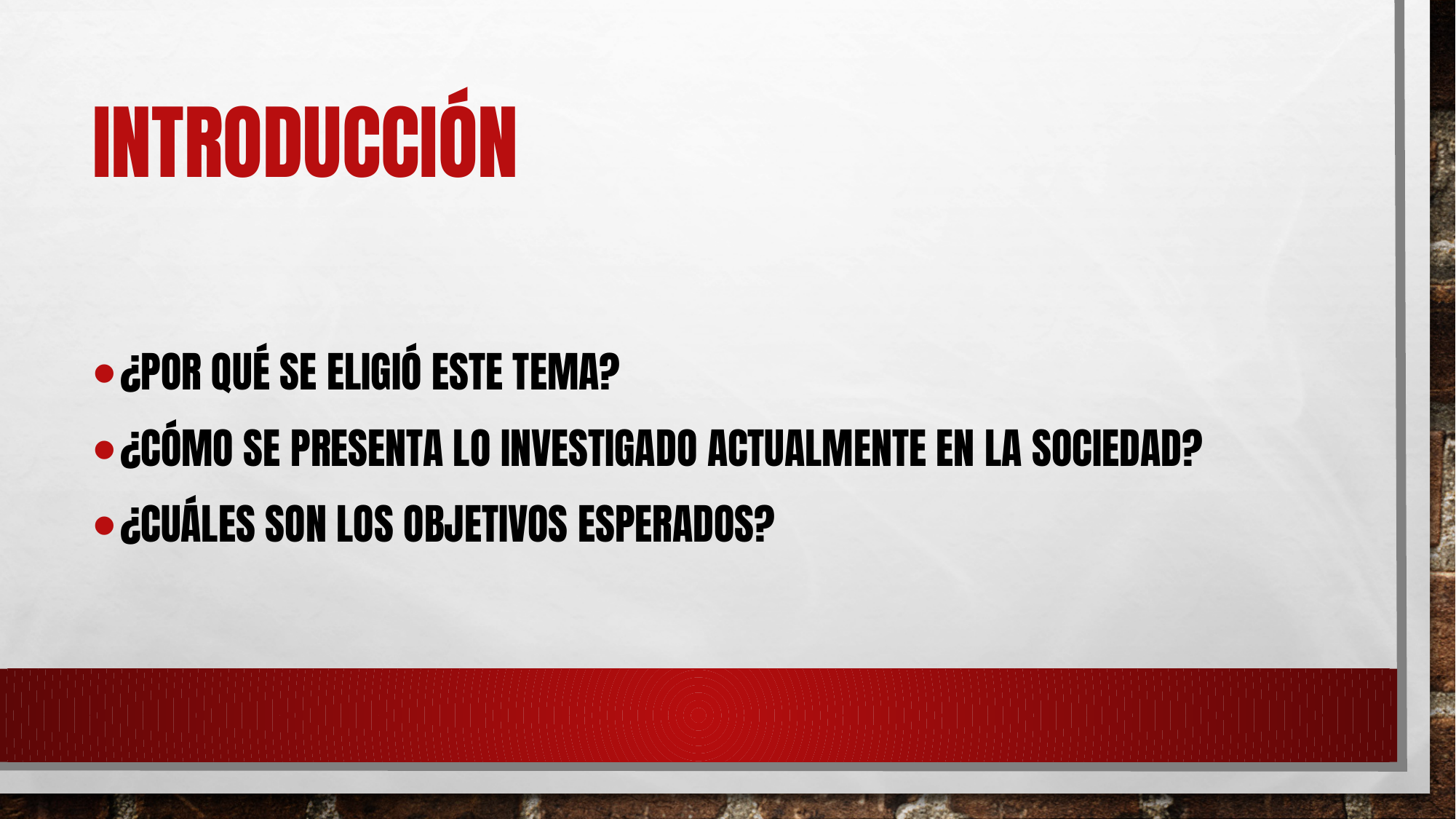

# Introducción
¿POR QUÉ SE ELIGIÓ ESTE TEMA?
¿Cómo SE PRESENTA LO INVESTIGADO ACTUALMENTE EN LA SOCIEDAD?
¿Cuáles SON LOS OBJETIVOS ESPERADOS?